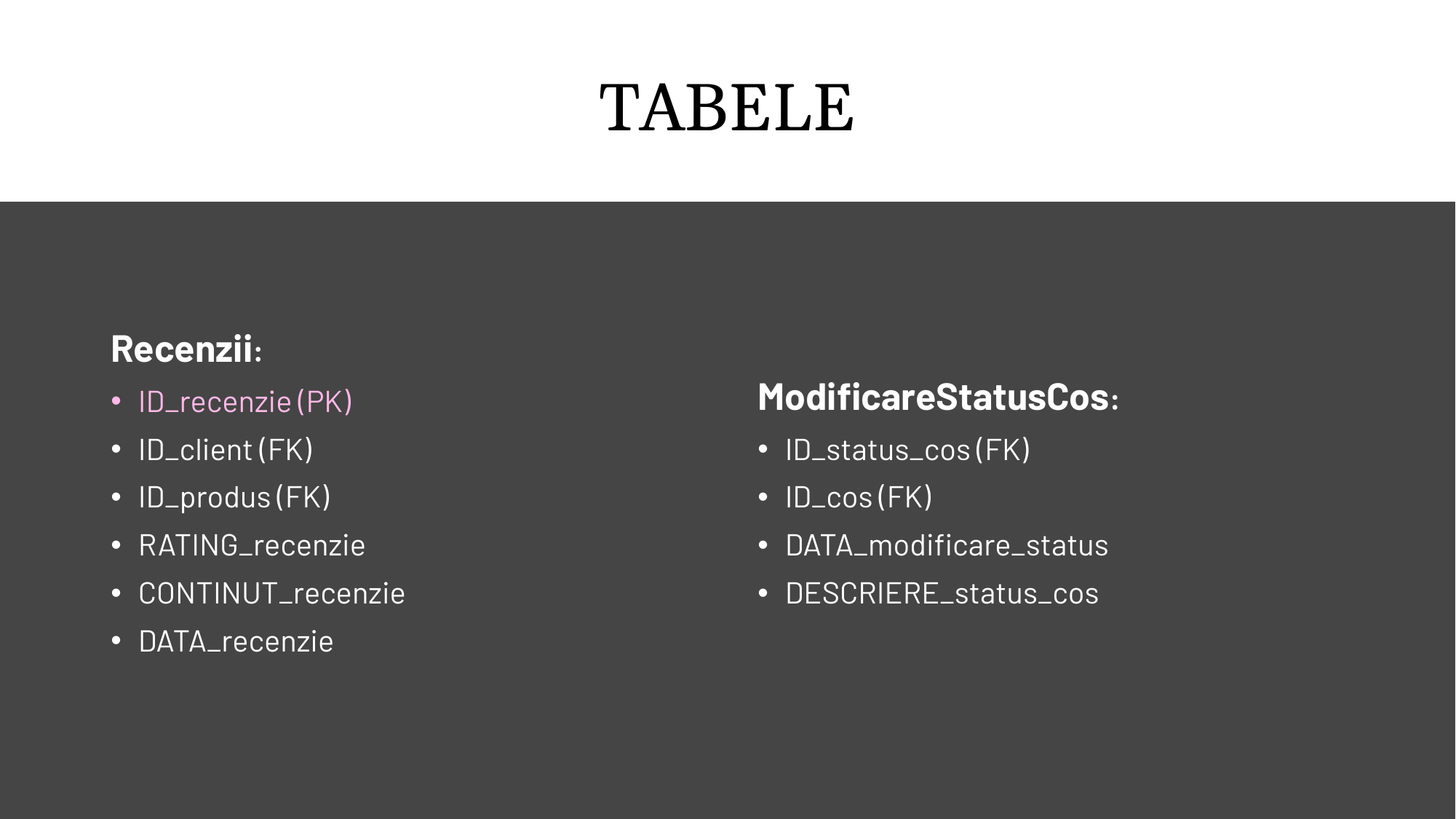

# TABELE

Recenzii:
ID_recenzie (PK)
ID_client (FK)
ID_produs (FK)
RATING_recenzie
CONTINUT_recenzie
DATA_recenzie
ModificareStatusCos:
ID_status_cos (FK)
ID_cos (FK)
DATA_modificare_status
DESCRIERE_status_cos